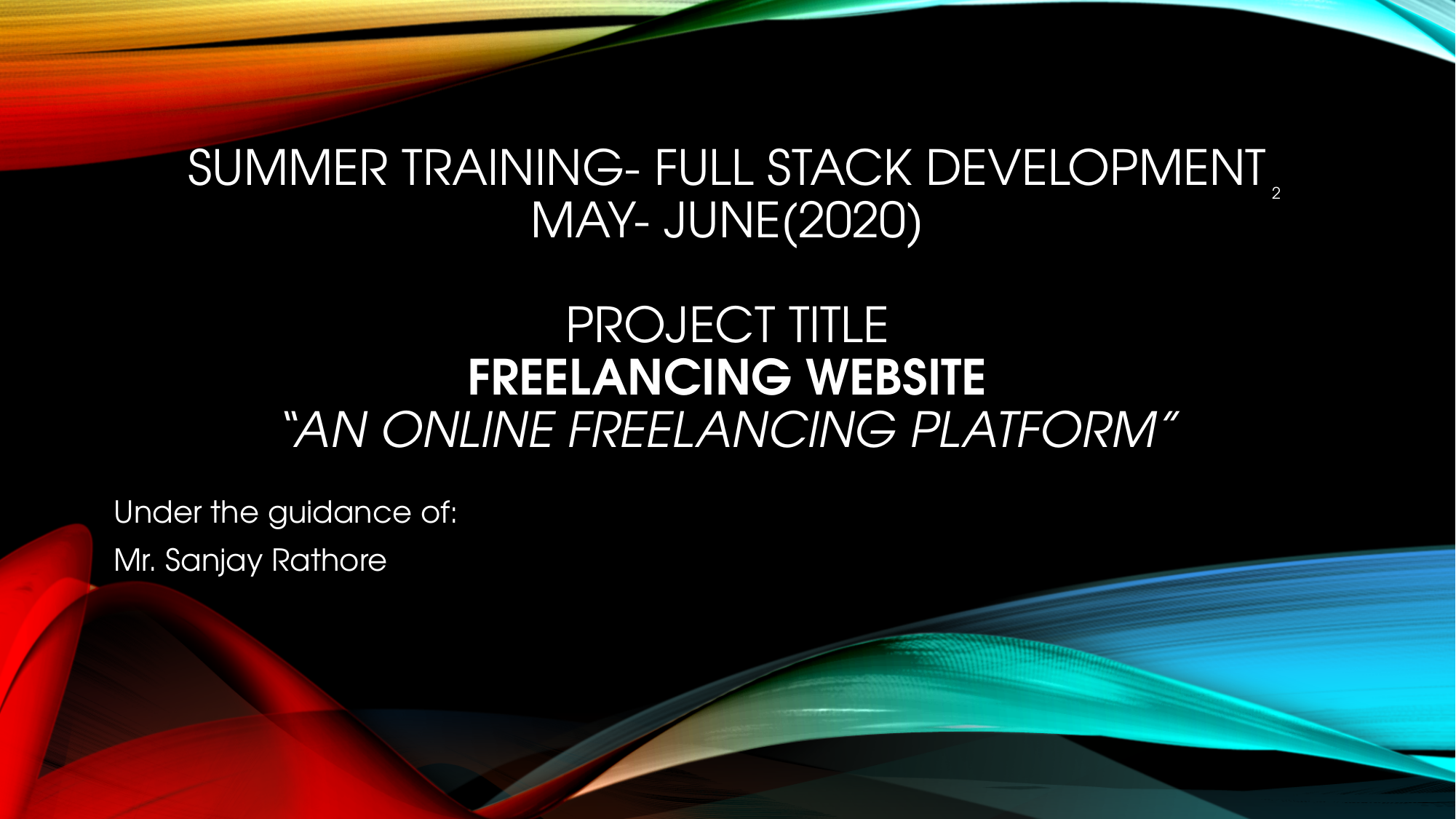

2
# Summer training- Full stack development May- June(2020) Project Title Freelancing Website “an online Freelancing platform”
Under the guidance of:
Mr. Sanjay Rathore